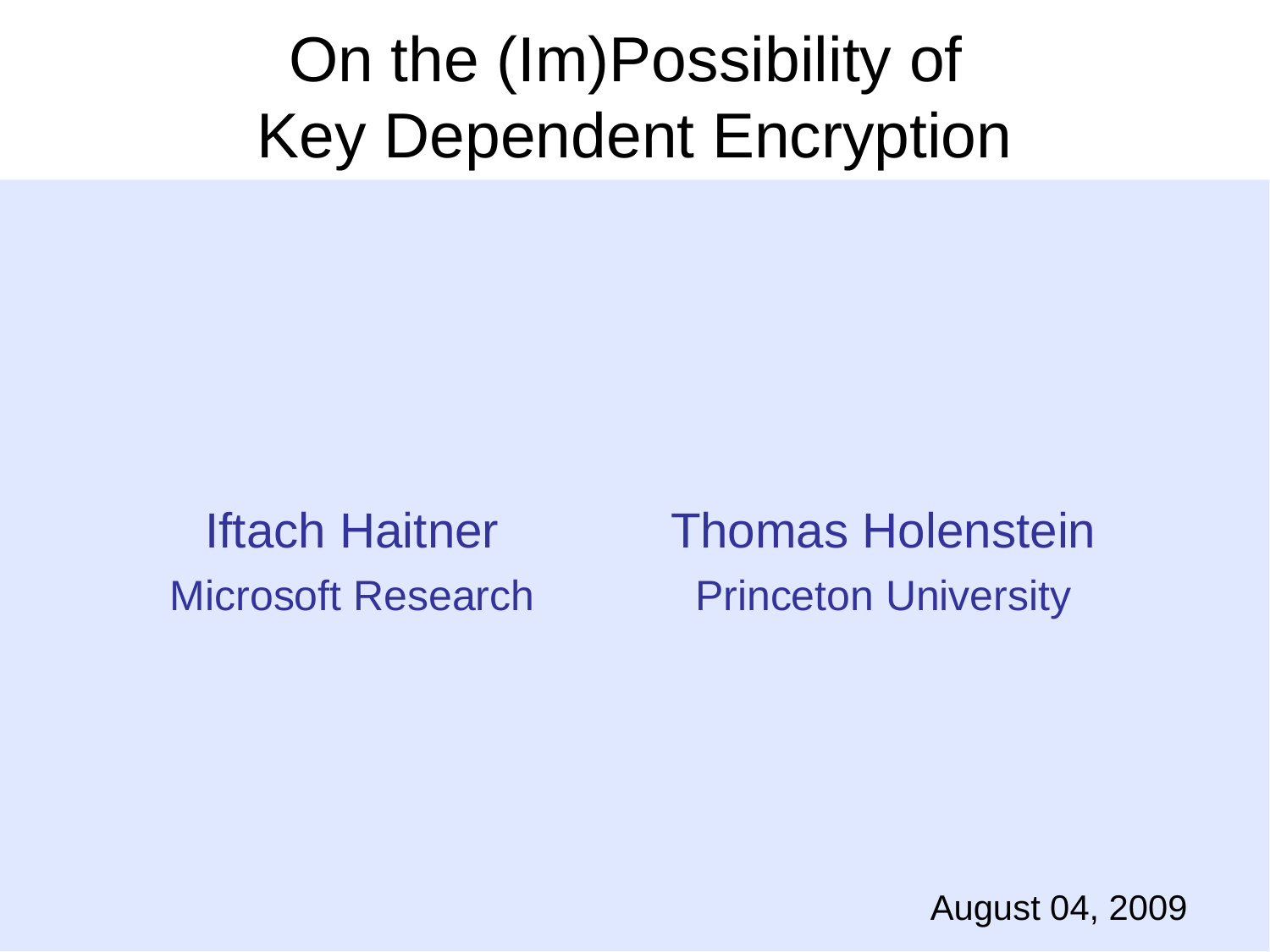

# On the (Im)Possibility of Key Dependent Encryption
Iftach Haitner
Microsoft Research
Thomas Holenstein
Princeton University
August 04, 2009
TexPoint fonts used in EMF.
Read the TexPoint manual before you delete this box.: AAAA